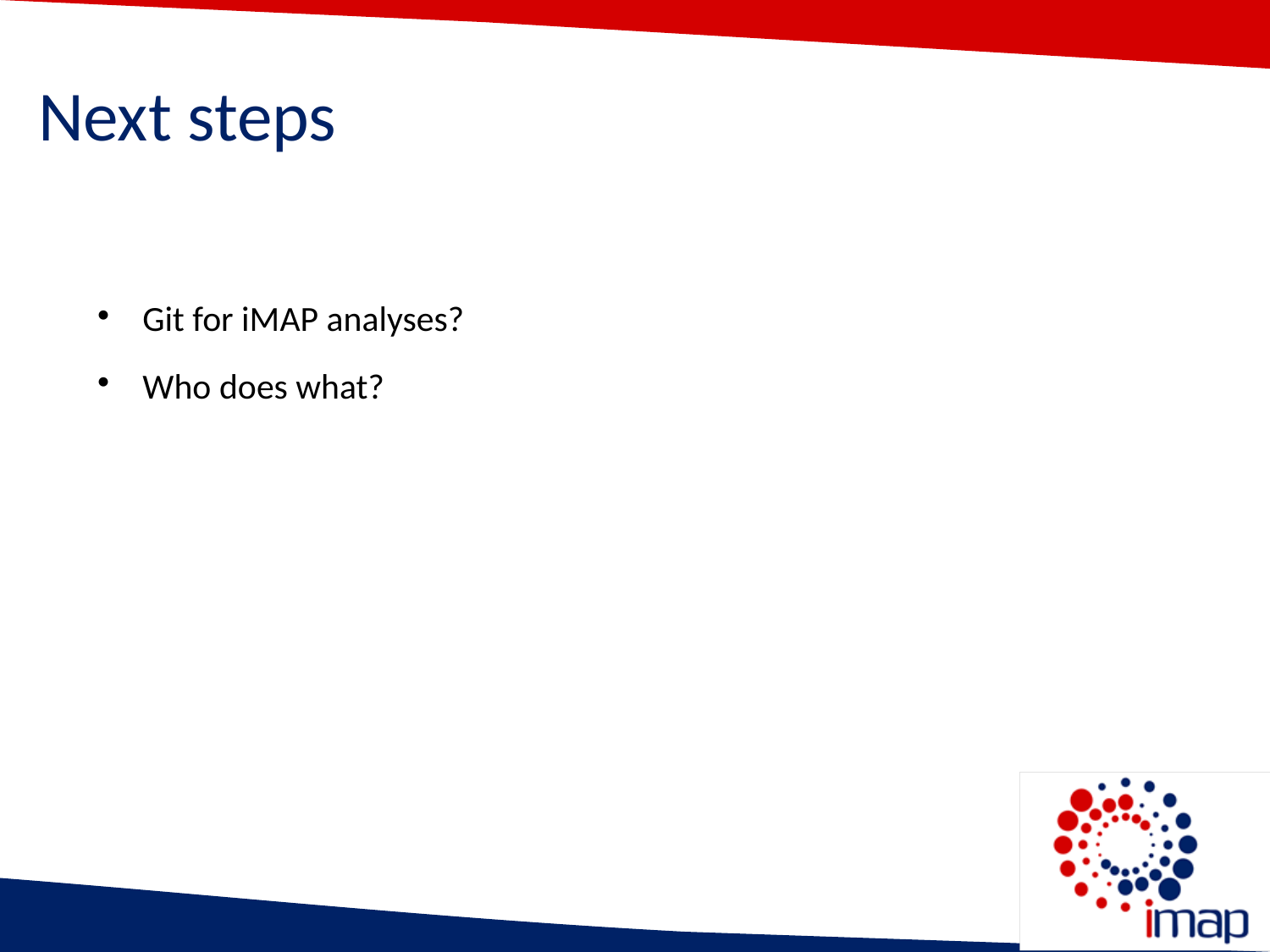

Next steps

Git for iMAP analyses?
Who does what?